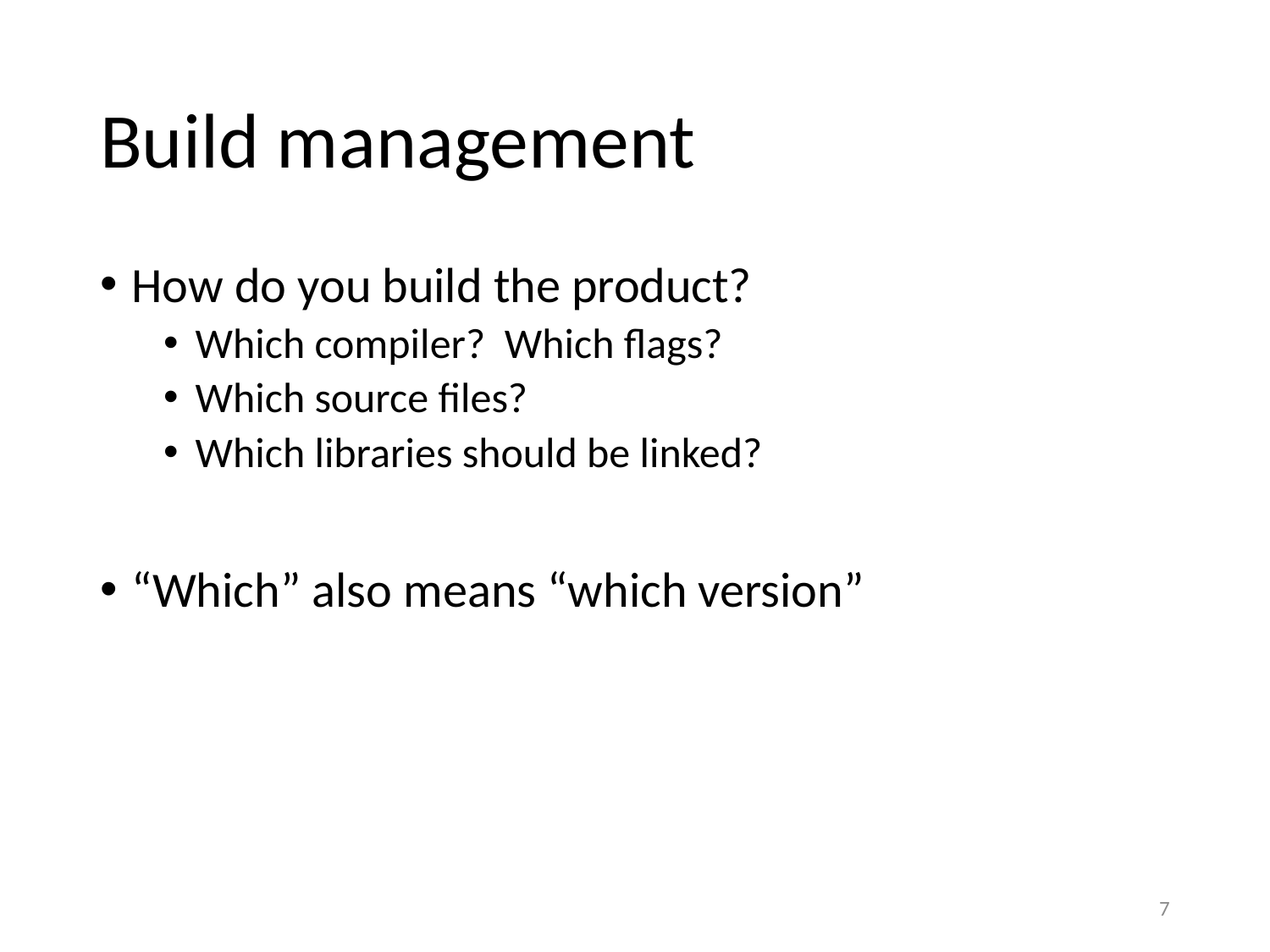

# Build management
How do you build the product?
Which compiler?  Which flags?
Which source files?
Which libraries should be linked?

“Which” also means “which version”
7